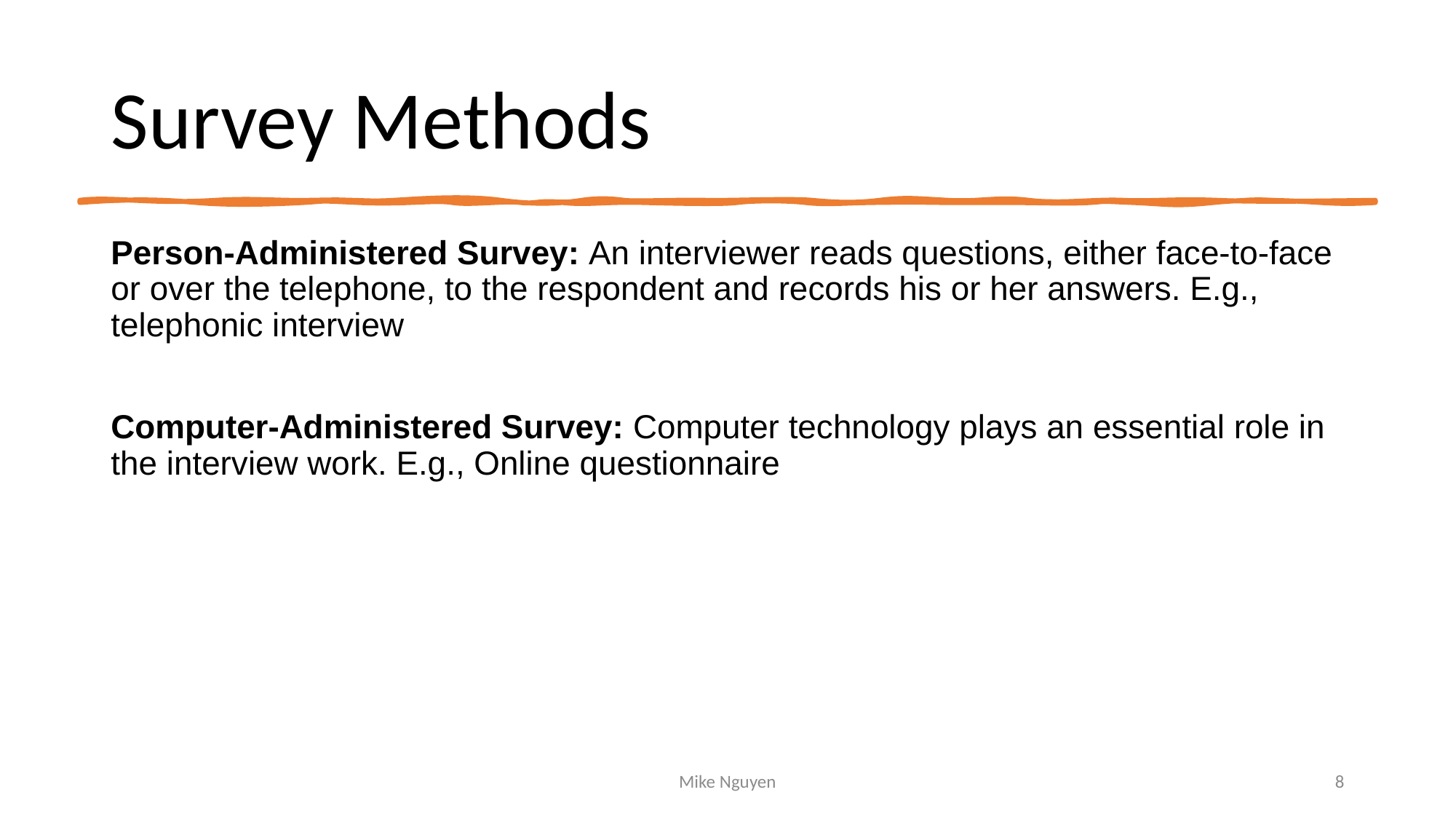

# Survey Methods

Person-Administered Survey: An interviewer reads questions, either face-to-face or over the telephone, to the respondent and records his or her answers. E.g., telephonic interview

Computer-Administered Survey: Computer technology plays an essential role in the interview work. E.g., Online questionnaire
Mike Nguyen
8